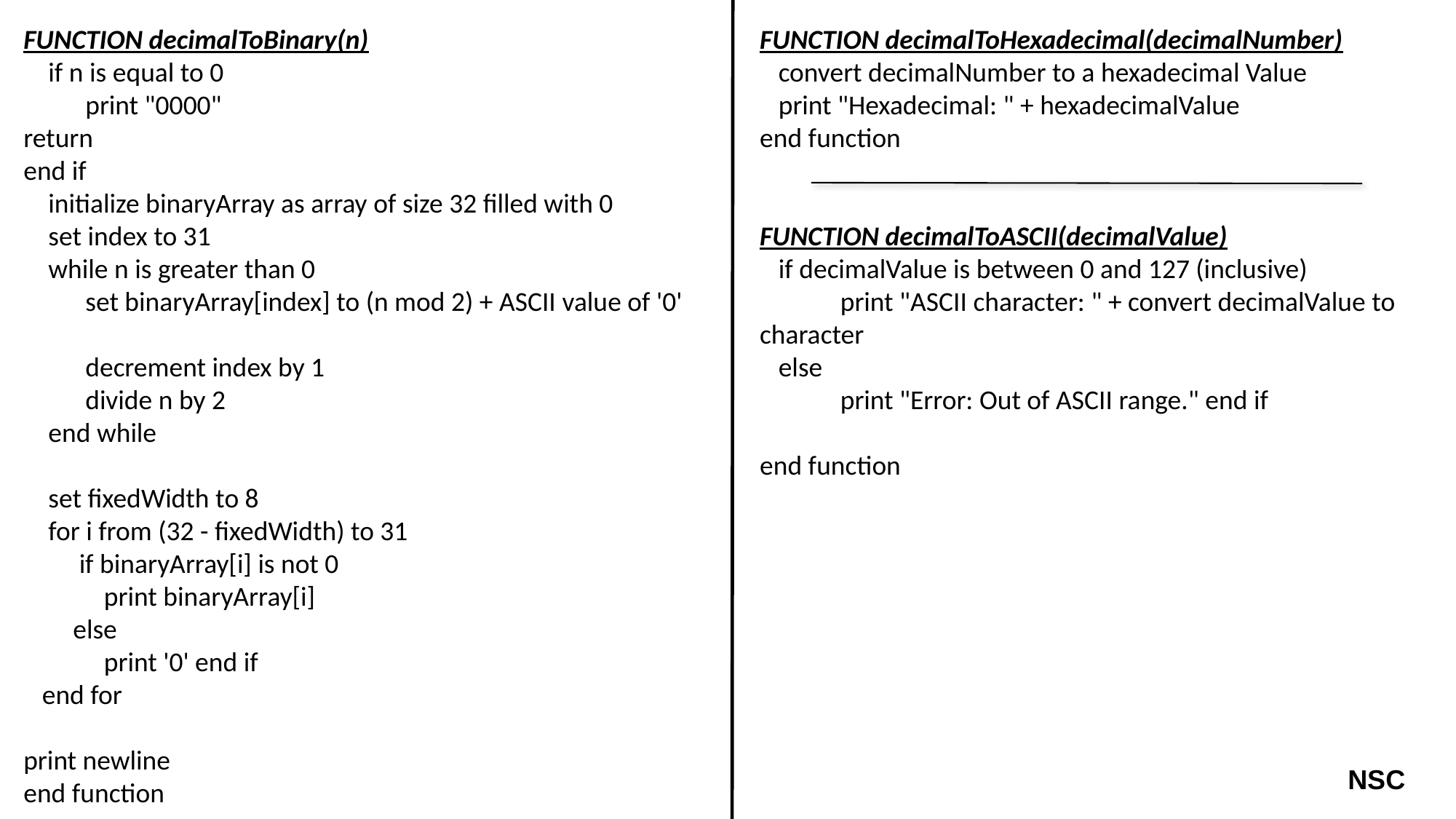

FUNCTION decimalToBinary(n)
    if n is equal to 0
          print "0000"
return
end if
    initialize binaryArray as array of size 32 filled with 0
    set index to 31
    while n is greater than 0
          set binaryArray[index] to (n mod 2) + ASCII value of '0'
          decrement index by 1
          divide n by 2
    end while

    set fixedWidth to 8
    for i from (32 - fixedWidth) to 31
         if binaryArray[i] is not 0
             print binaryArray[i]
        else
             print '0' end if
   end for

print newline
end function

FUNCTION decimalToHexadecimal(decimalNumber)
   convert decimalNumber to a hexadecimal Value
   print "Hexadecimal: " + hexadecimalValue
end function

FUNCTION decimalToASCII(decimalValue)
   if decimalValue is between 0 and 127 (inclusive)
             print "ASCII character: " + convert decimalValue to character
   else
             print "Error: Out of ASCII range." end if

end function

NSC